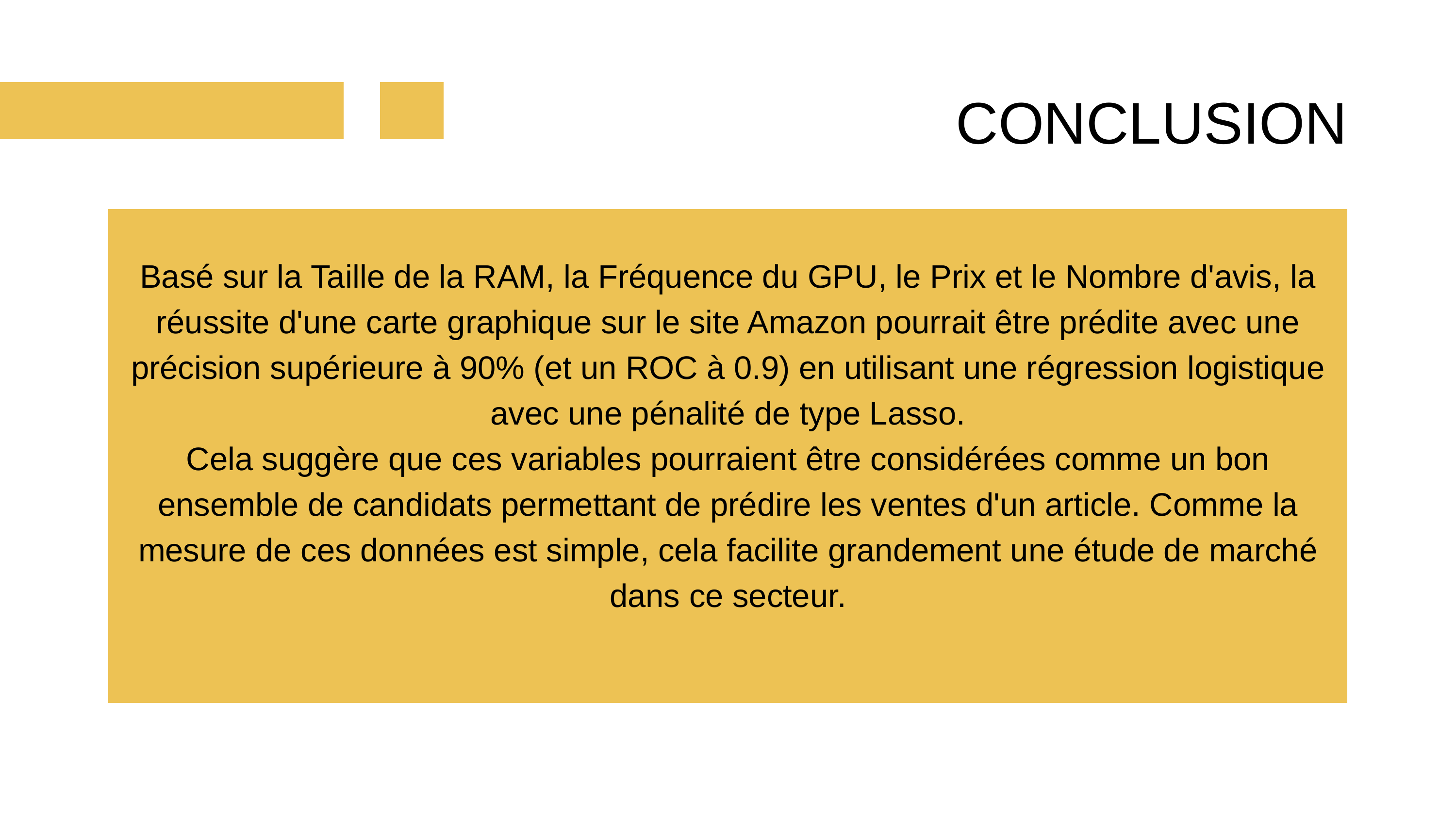

CONCLUSION

Basé sur la Taille de la RAM, la Fréquence du GPU, le Prix et le Nombre d'avis, la réussite d'une carte graphique sur le site Amazon pourrait être prédite avec une précision supérieure à 90% (et un ROC à 0.9) en utilisant une régression logistique avec une pénalité de type Lasso.
Cela suggère que ces variables pourraient être considérées comme un bon ensemble de candidats permettant de prédire les ventes d'un article. Comme la mesure de ces données est simple, cela facilite grandement une étude de marché dans ce secteur.